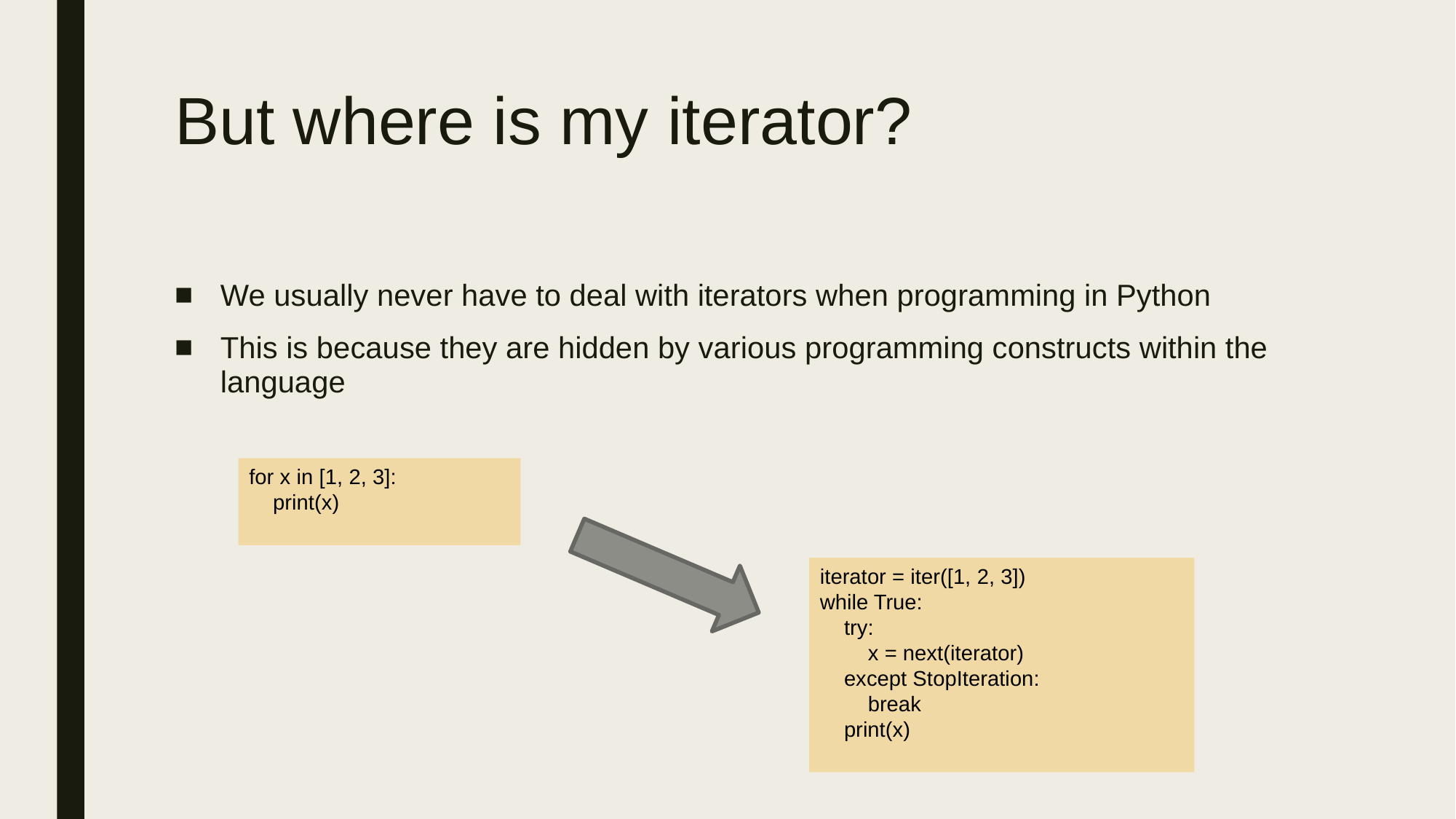

# But where is my iterator?
We usually never have to deal with iterators when programming in Python
This is because they are hidden by various programming constructs within the language
for x in [1, 2, 3]:
    print(x)

iterator = iter([1, 2, 3])
while True:
    try:
        x = next(iterator)
    except StopIteration:
        break
    print(x)